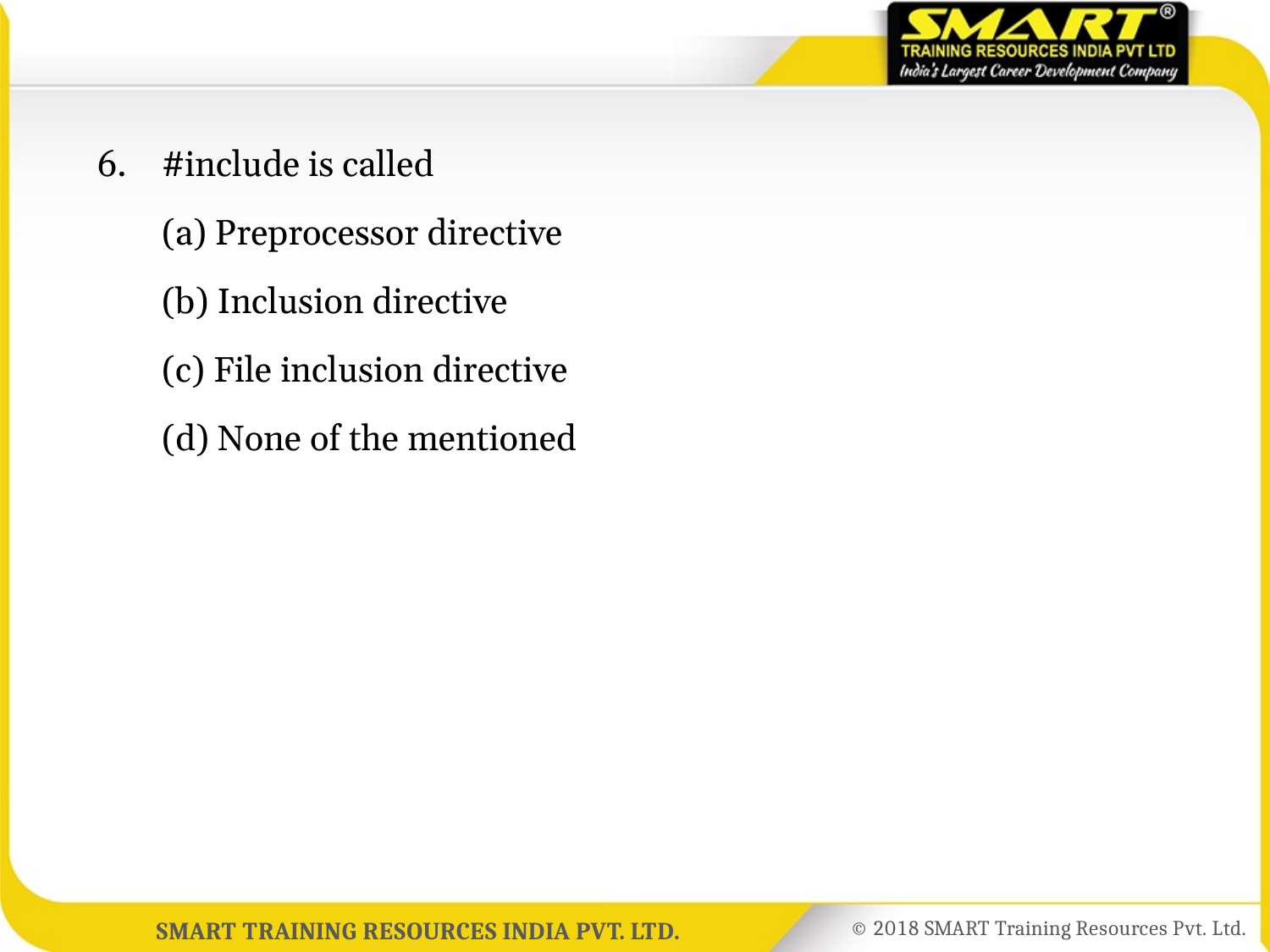

6.	#include is called
	(a) Preprocessor directive
	(b) Inclusion directive
	(c) File inclusion directive
	(d) None of the mentioned